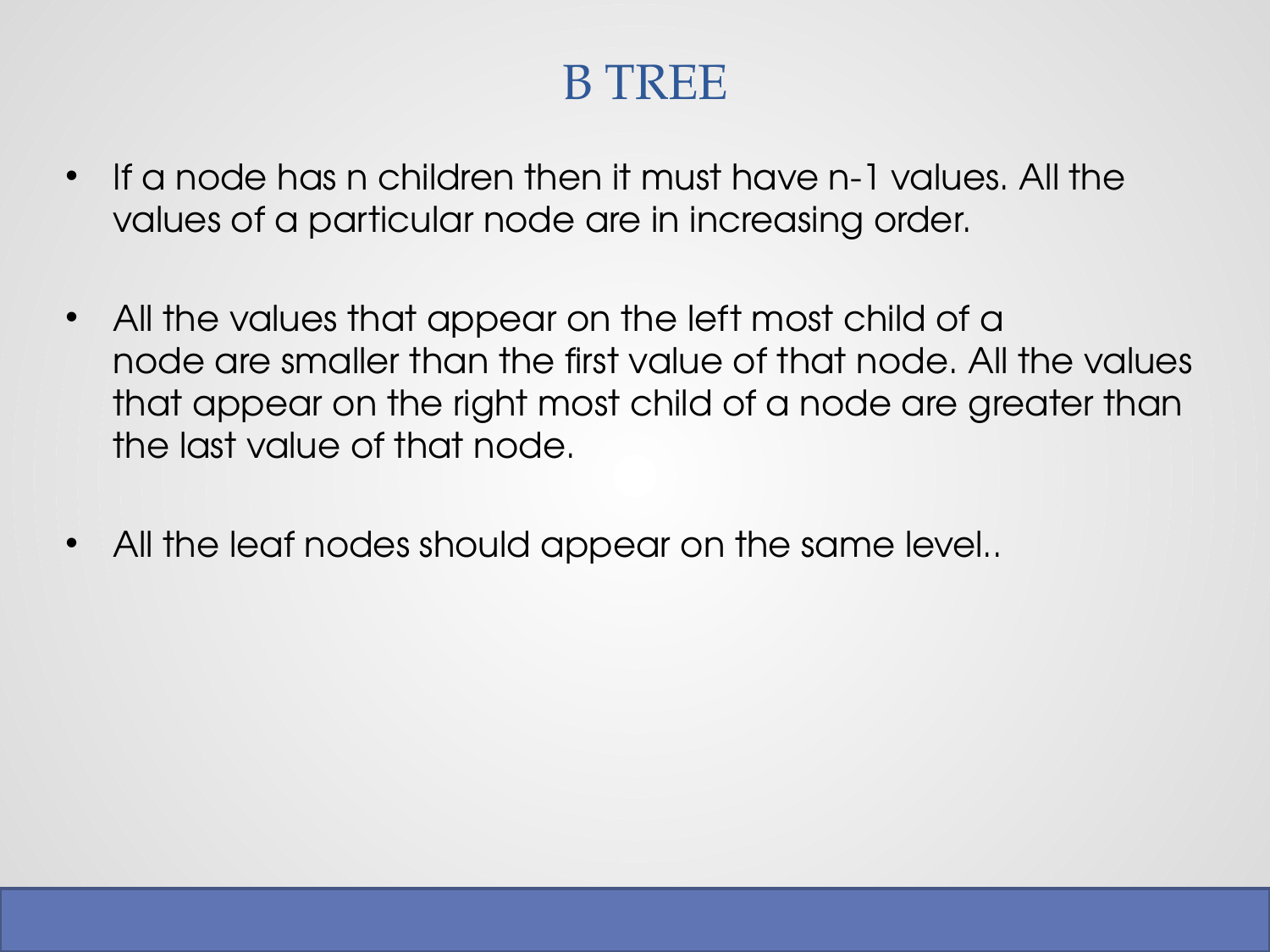

# B TREE
If a node has n children then it must have n-1 values. All the values of a particular node are in increasing order.

All the values that appear on the left most child of a	node are smaller than the first value of that node. All the values that appear on the right most child of a node are greater than the last value of that node.

All the leaf nodes should appear on the same level..